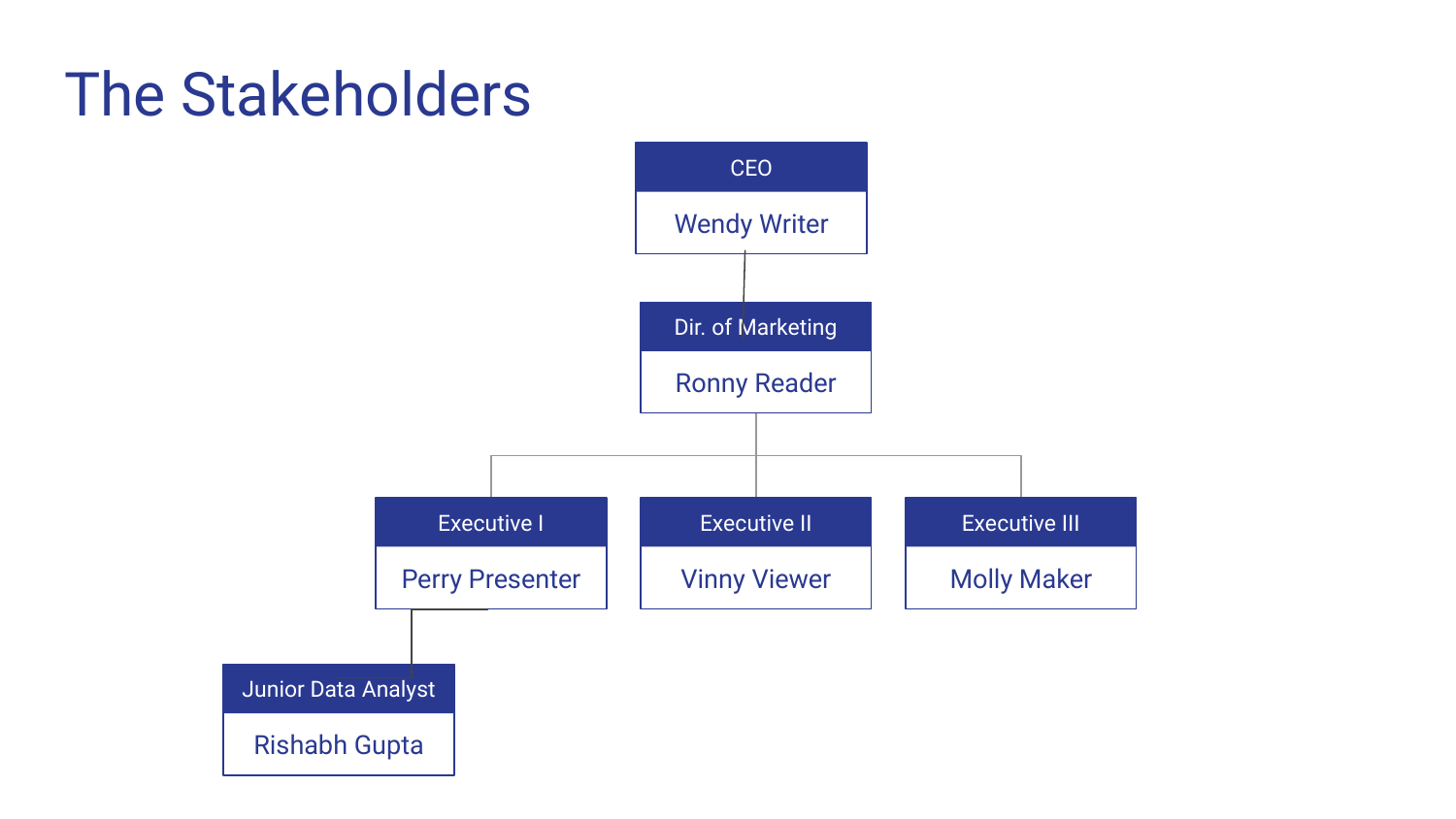

# The Stakeholders

CEO
Wendy Writer

Dir. of Marketing
Ronny Reader

Executive I
Executive II
Executive III
Perry Presenter
Vinny Viewer
Molly Maker

Junior Data Analyst
Rishabh Gupta